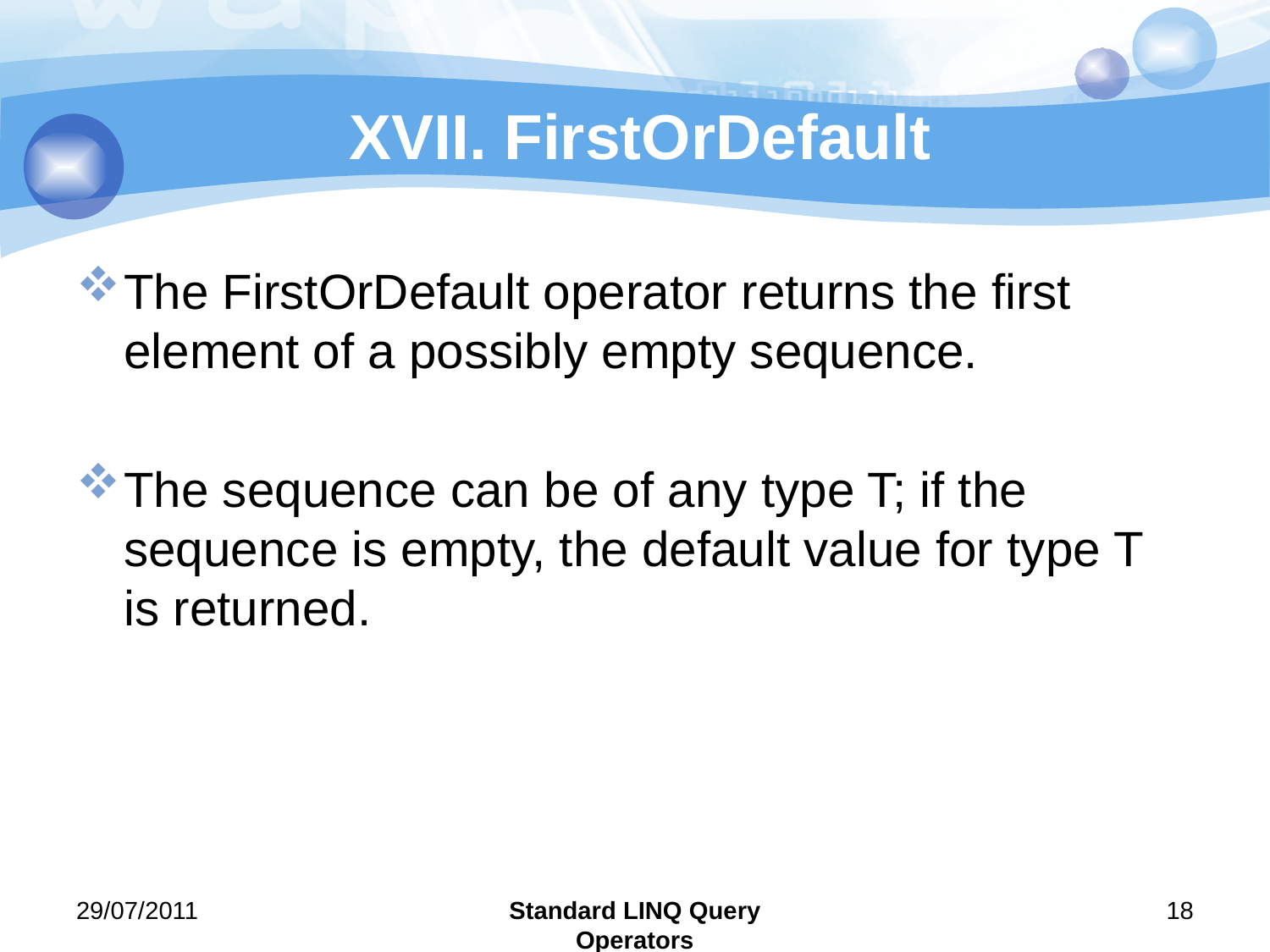

# XVII. FirstOrDefault
The FirstOrDefault operator returns the first element of a possibly empty sequence.

The sequence can be of any type T; if the sequence is empty, the default value for type T is returned.

29/07/2011
Standard LINQ Query Operators
18